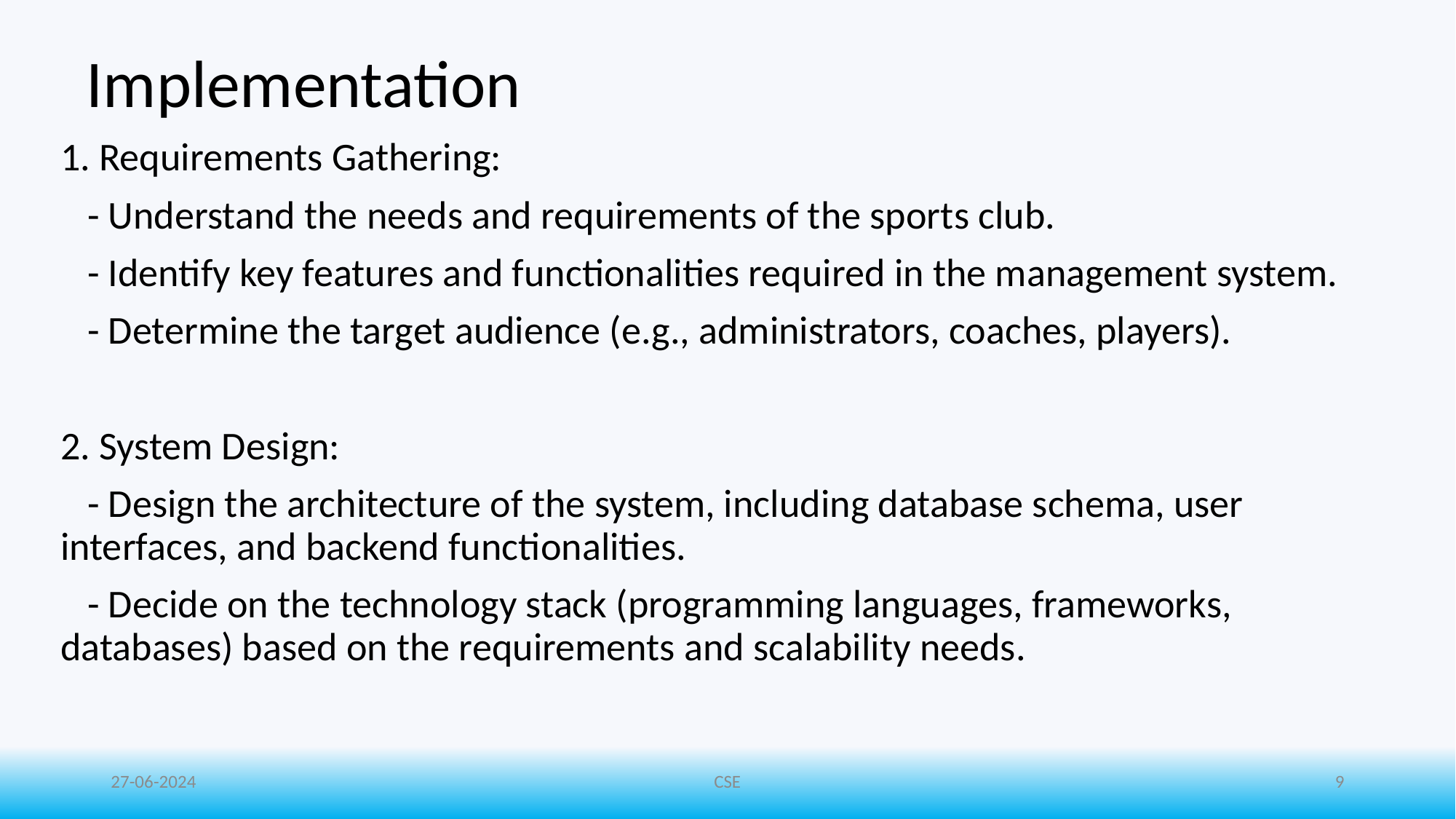

# Implementation
1. Requirements Gathering:
   - Understand the needs and requirements of the sports club.
   - Identify key features and functionalities required in the management system.
   - Determine the target audience (e.g., administrators, coaches, players).

2. System Design:
   - Design the architecture of the system, including database schema, user interfaces, and backend functionalities.
   - Decide on the technology stack (programming languages, frameworks, databases) based on the requirements and scalability needs.

27-06-2024
CSE
9